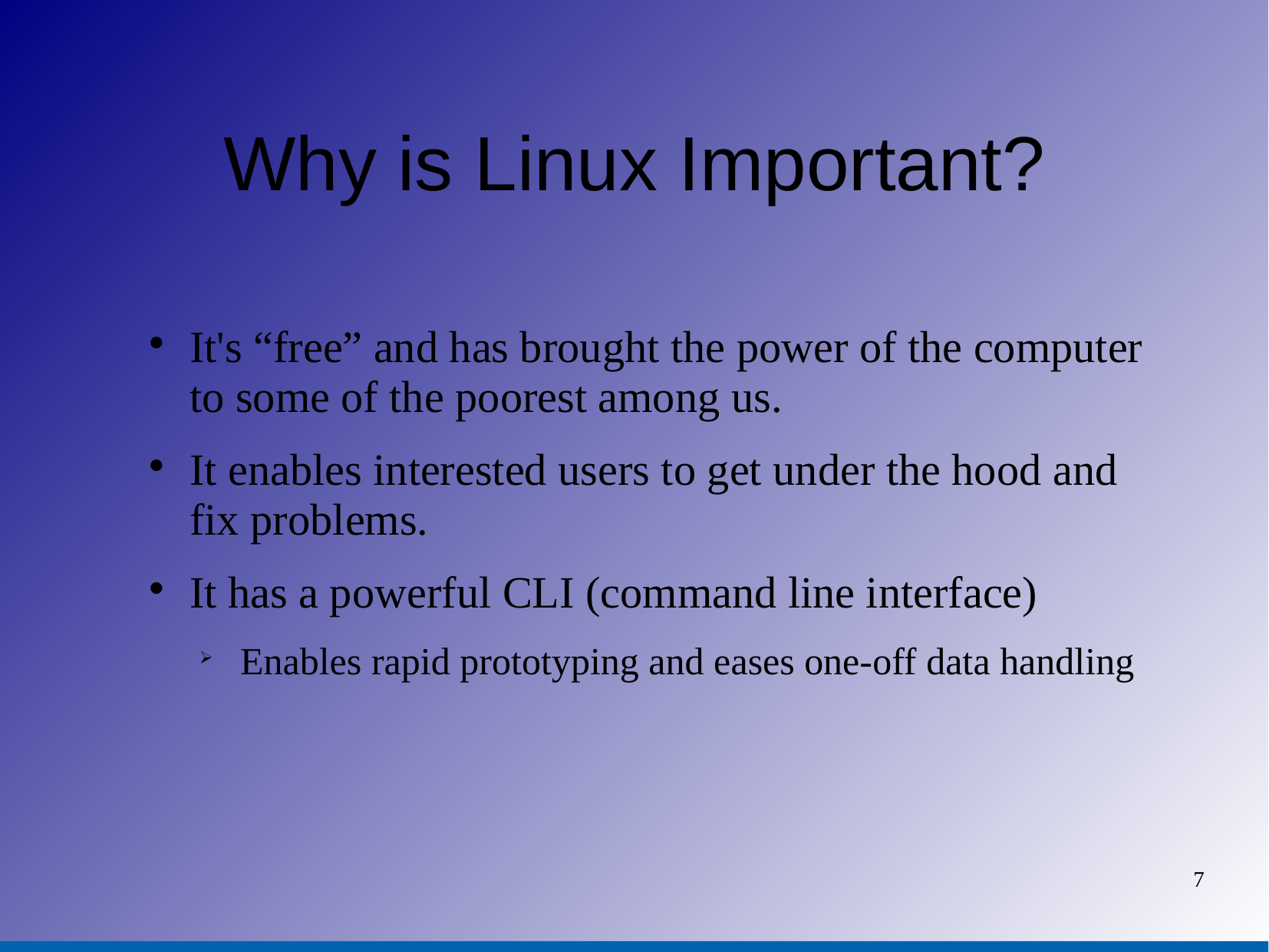

# Why is Linux Important?

It's “free” and has brought the power of the computer to some of the poorest among us.
It enables interested users to get under the hood and fix problems.
It has a powerful CLI (command line interface)
Enables rapid prototyping and eases one-off data handling
7